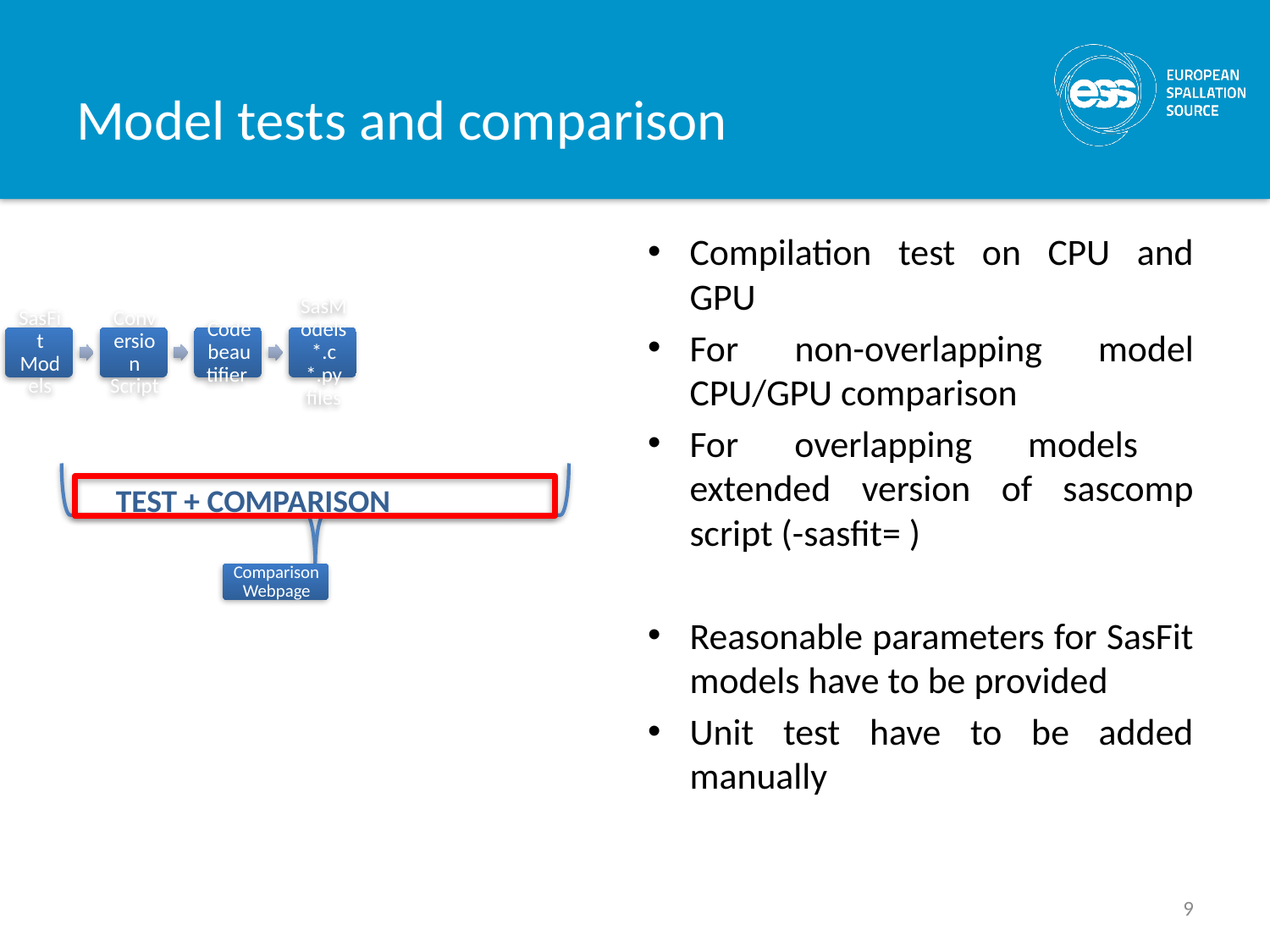

# Model tests and comparison
Compilation test on CPU and GPU
For non-overlapping model CPU/GPU comparison
For overlapping models  extended version of sascomp script (-sasfit= )

Reasonable parameters for SasFit models have to be provided
Unit test have to be added manually

SasFit Models

Conversion Script

Code beautifier

SasModels *.c *.py files

TEST + COMPARISON
ComparisonWebpage

9